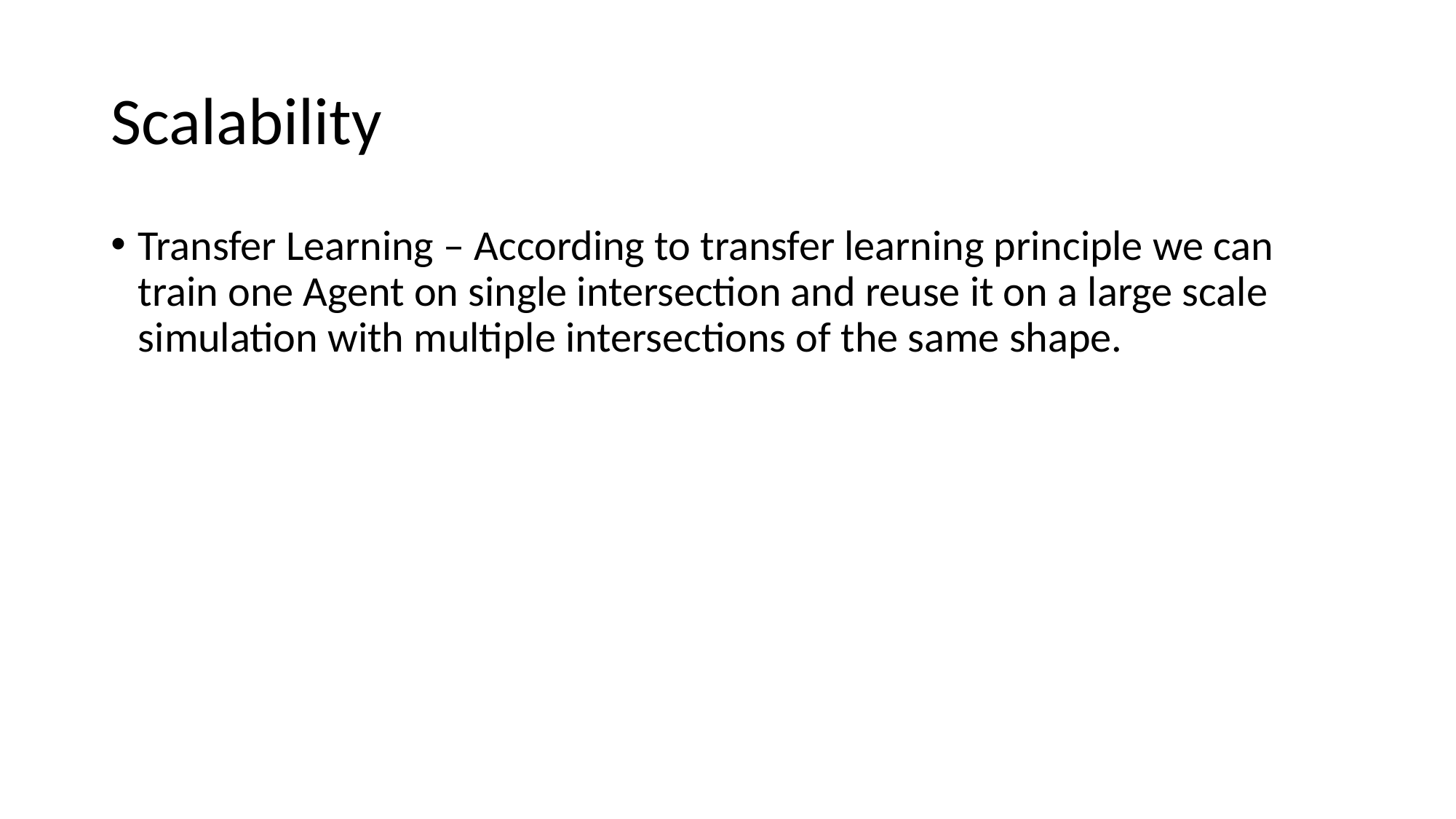

# Scalability
Transfer Learning – According to transfer learning principle we can train one Agent on single intersection and reuse it on a large scale simulation with multiple intersections of the same shape.